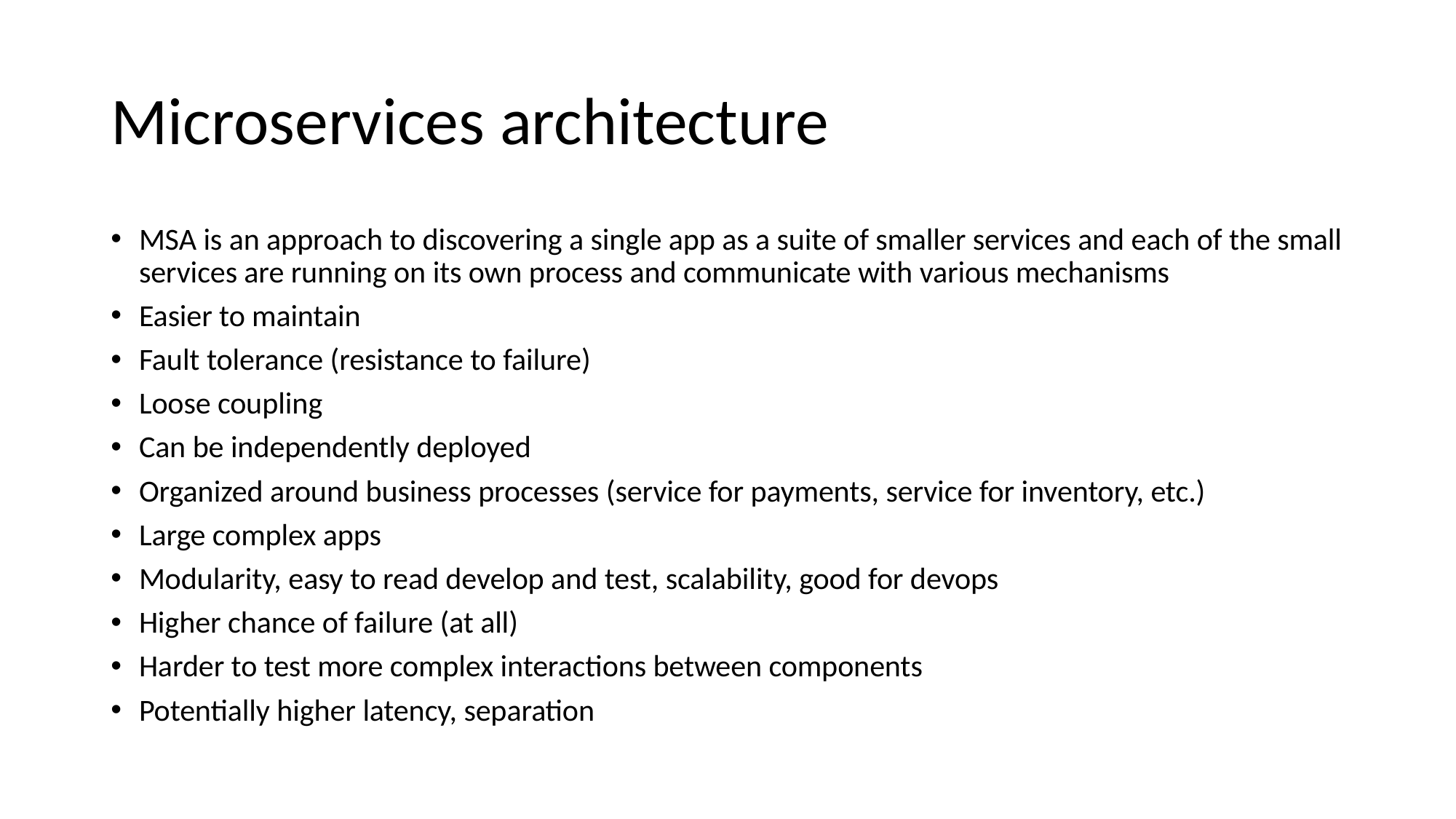

# Microservices architecture
MSA is an approach to discovering a single app as a suite of smaller services and each of the small services are running on its own process and communicate with various mechanisms
Easier to maintain
Fault tolerance (resistance to failure)
Loose coupling
Can be independently deployed
Organized around business processes (service for payments, service for inventory, etc.)
Large complex apps
Modularity, easy to read develop and test, scalability, good for devops
Higher chance of failure (at all)
Harder to test more complex interactions between components
Potentially higher latency, separation